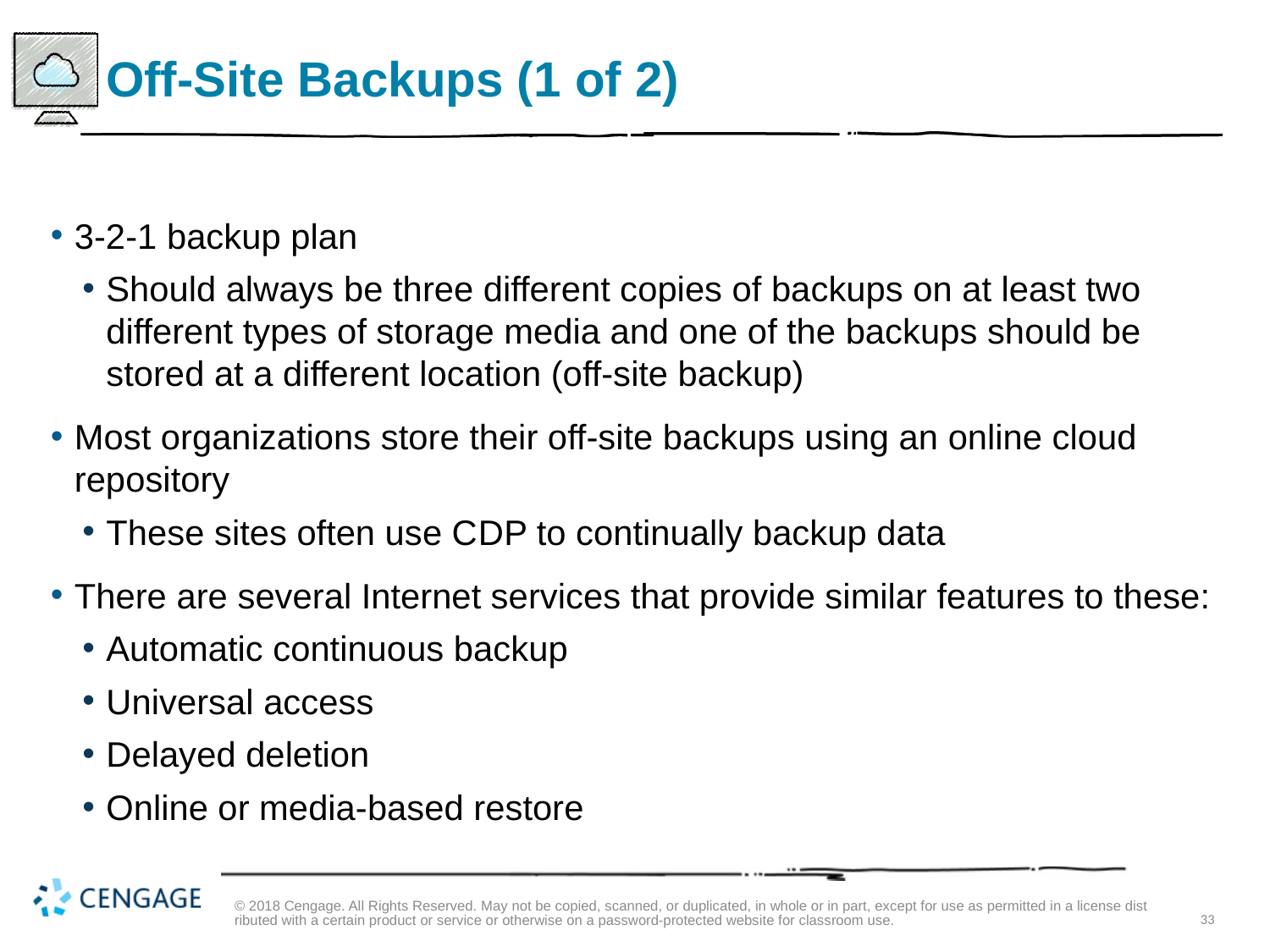

# Off-Site Backups (1 of 2)
3-2-1 backup plan
Should always be three different copies of backups on at least two different types of storage media and one of the backups should be stored at a different location (off-site backup)
Most organizations store their off-site backups using an online cloud repository
These sites often use C D P to continually backup data
There are several Internet services that provide similar features to these:
Automatic continuous backup
Universal access
Delayed deletion
Online or media-based restore
© 2018 Cengage. All Rights Reserved. May not be copied, scanned, or duplicated, in whole or in part, except for use as permitted in a license distributed with a certain product or service or otherwise on a password-protected website for classroom use.